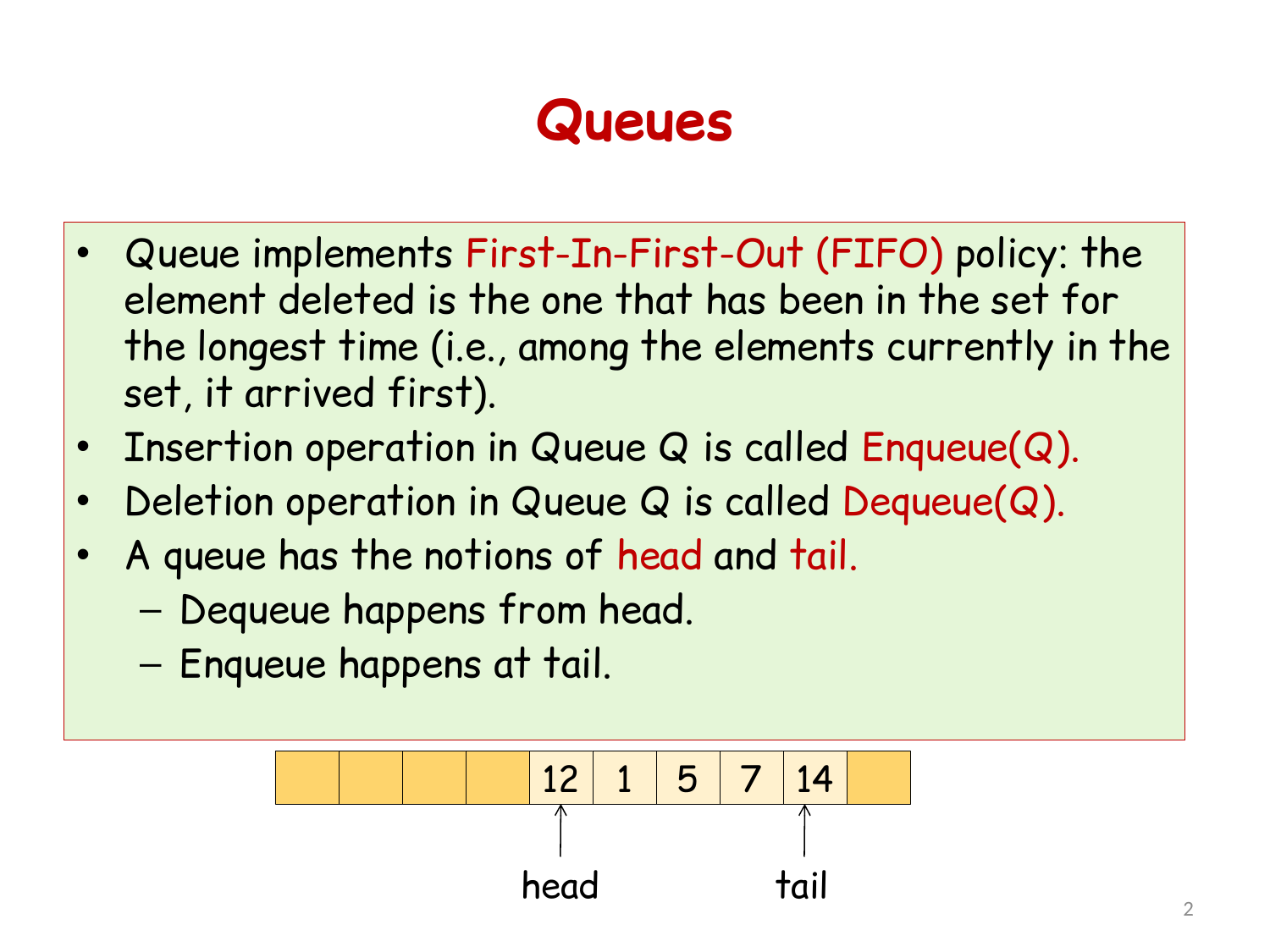

# Queues
Queue implements First-In-First-Out (FIFO) policy: the element deleted is the one that has been in the set for the longest time (i.e., among the elements currently in the set, it arrived first).
Insertion operation in Queue Q is called Enqueue(Q).
Deletion operation in Queue Q is called Dequeue(Q).
A queue has the notions of head and tail.
Dequeue happens from head.
Enqueue happens at tail.

12

1
5
7
14

head
tail
2